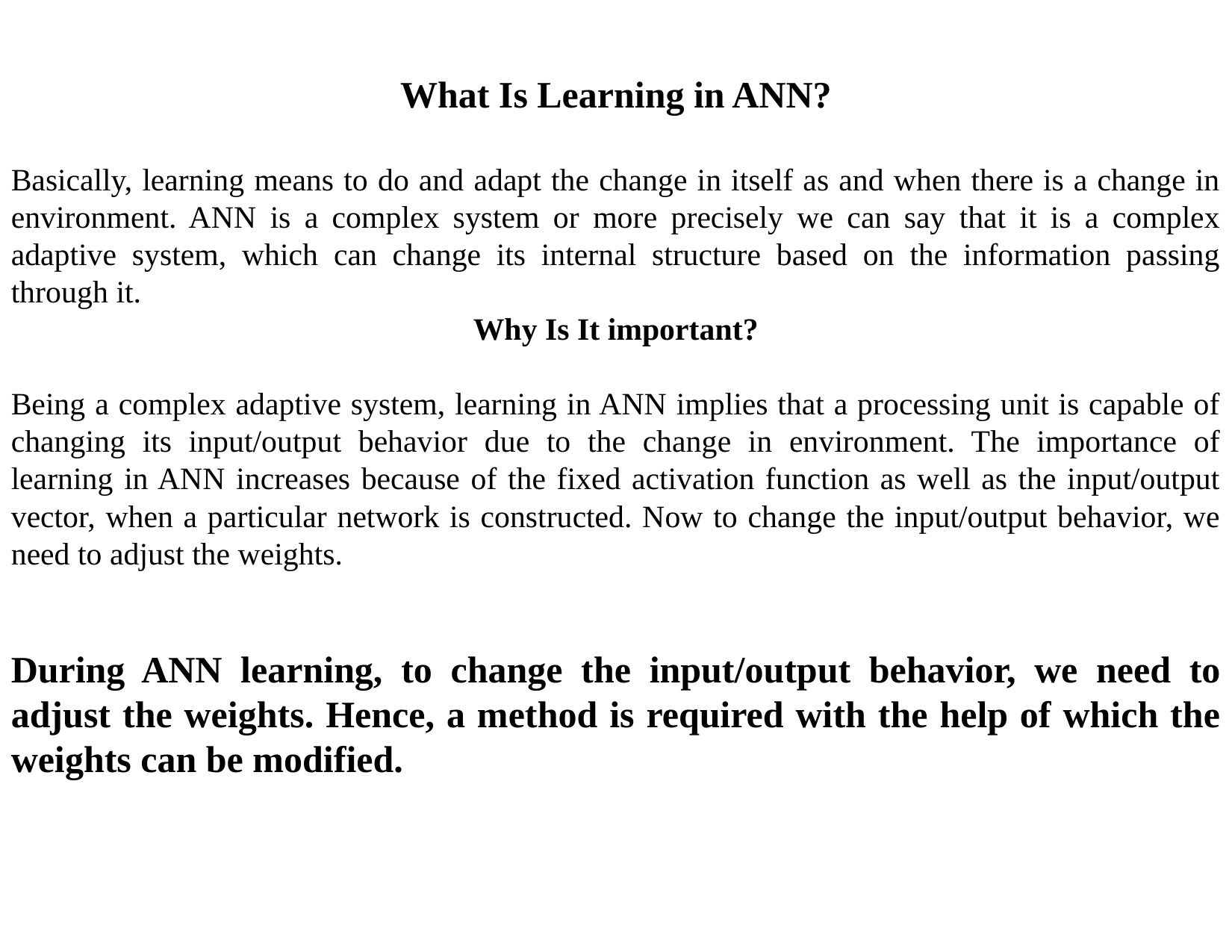

What Is Learning in ANN?

Basically, learning means to do and adapt the change in itself as and when there is a change in environment. ANN is a complex system or more precisely we can say that it is a complex adaptive system, which can change its internal structure based on the information passing through it.
Why Is It important?

Being a complex adaptive system, learning in ANN implies that a processing unit is capable of changing its input/output behavior due to the change in environment. The importance of learning in ANN increases because of the fixed activation function as well as the input/output vector, when a particular network is constructed. Now to change the input/output behavior, we need to adjust the weights.

During ANN learning, to change the input/output behavior, we need to adjust the weights. Hence, a method is required with the help of which the weights can be modified.